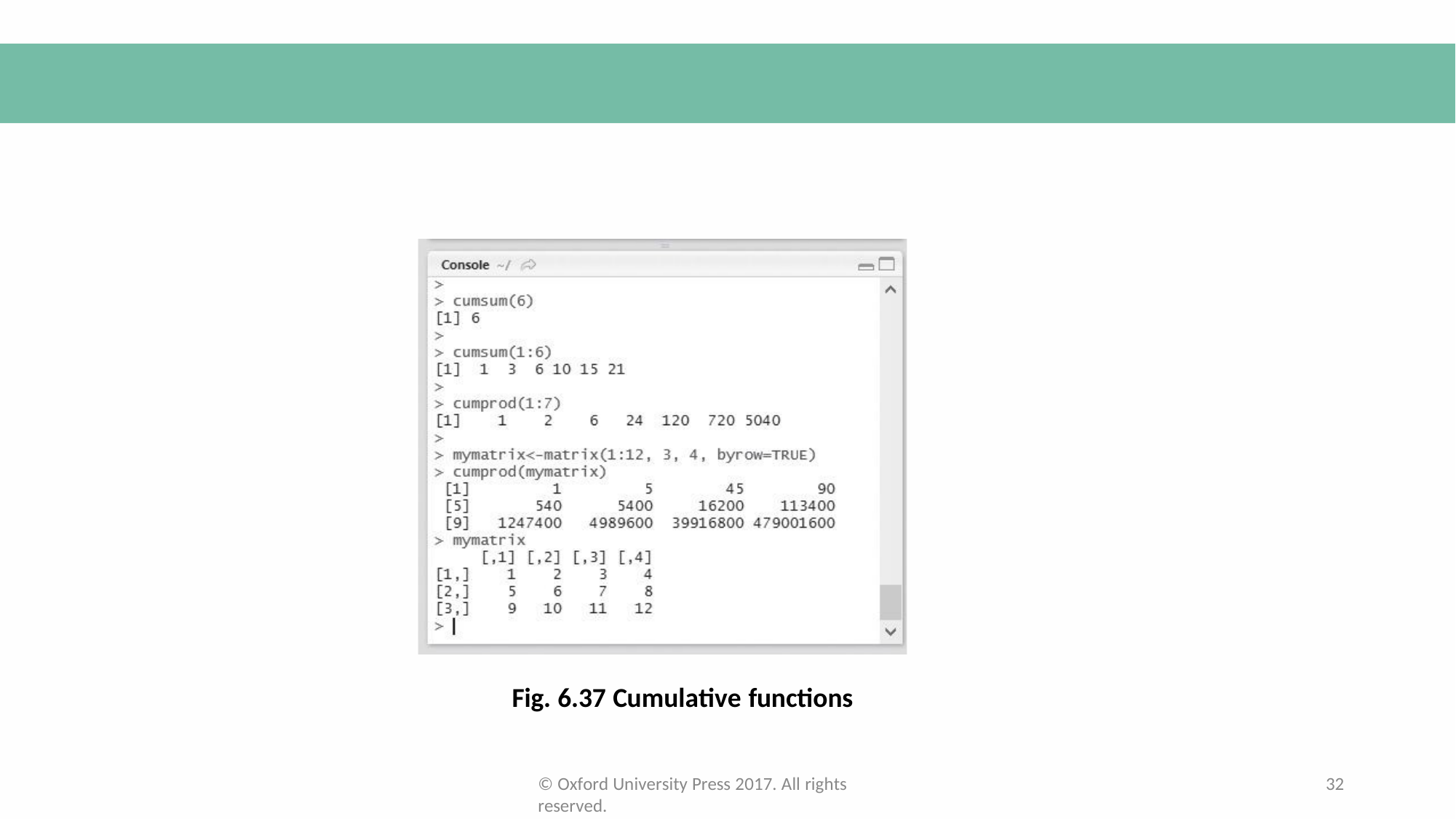

Fig. 6.37 Cumulative functions
© Oxford University Press 2017. All rights reserved.
32